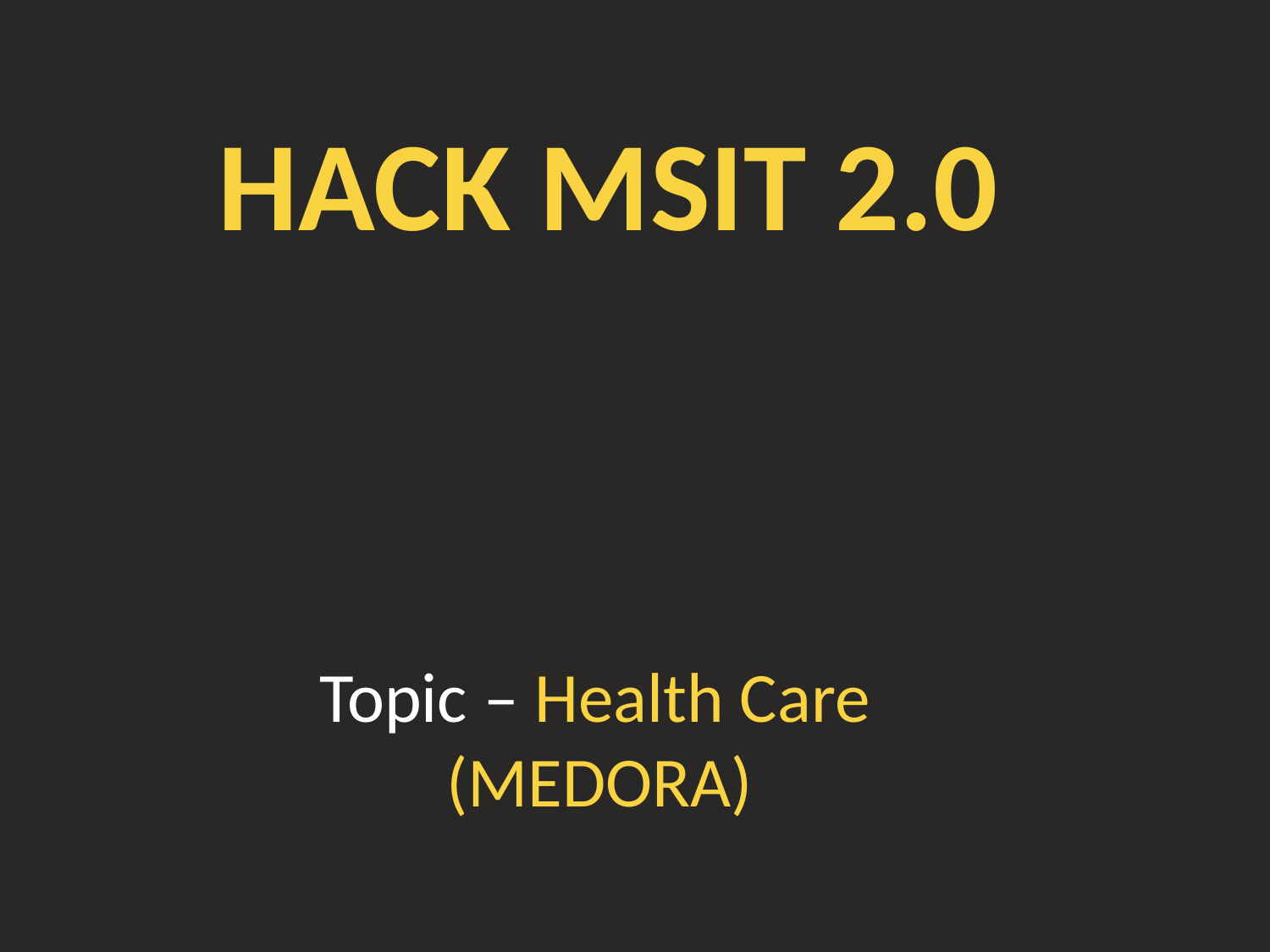

# HACK MSIT 2.0
Topic – Health Care
	(MEDORA)